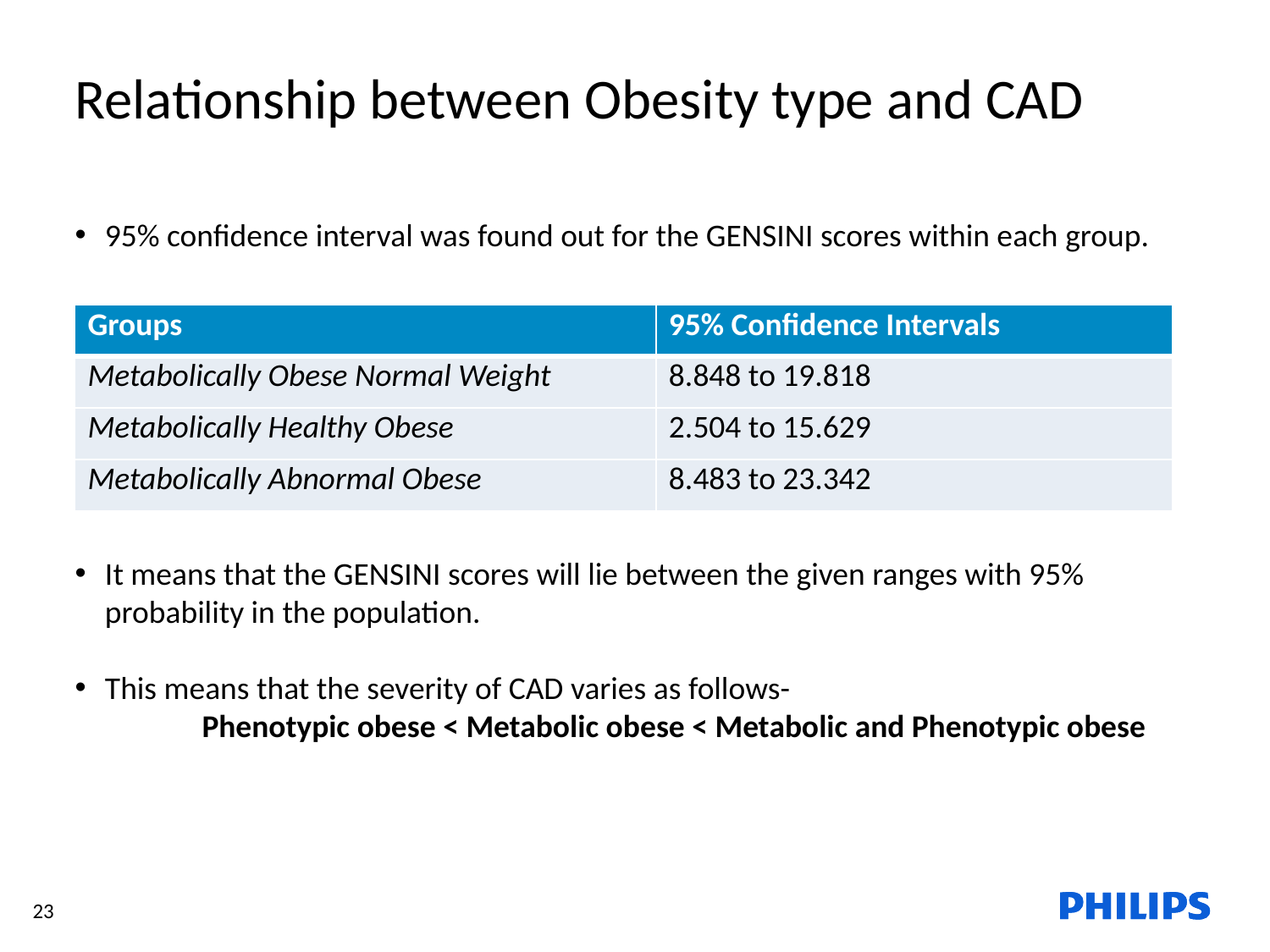

Relationship between Obesity type and CAD
95% confidence interval was found out for the GENSINI scores within each group.

| Groups | 95% Confidence Intervals |
| --- | --- |
| Metabolically Obese Normal Weight | 8.848 to 19.818 |
| Metabolically Healthy Obese | 2.504 to 15.629 |
| Metabolically Abnormal Obese | 8.483 to 23.342 |
It means that the GENSINI scores will lie between the given ranges with 95% probability in the population.

This means that the severity of CAD varies as follows-
	Phenotypic obese < Metabolic obese < Metabolic and Phenotypic obese